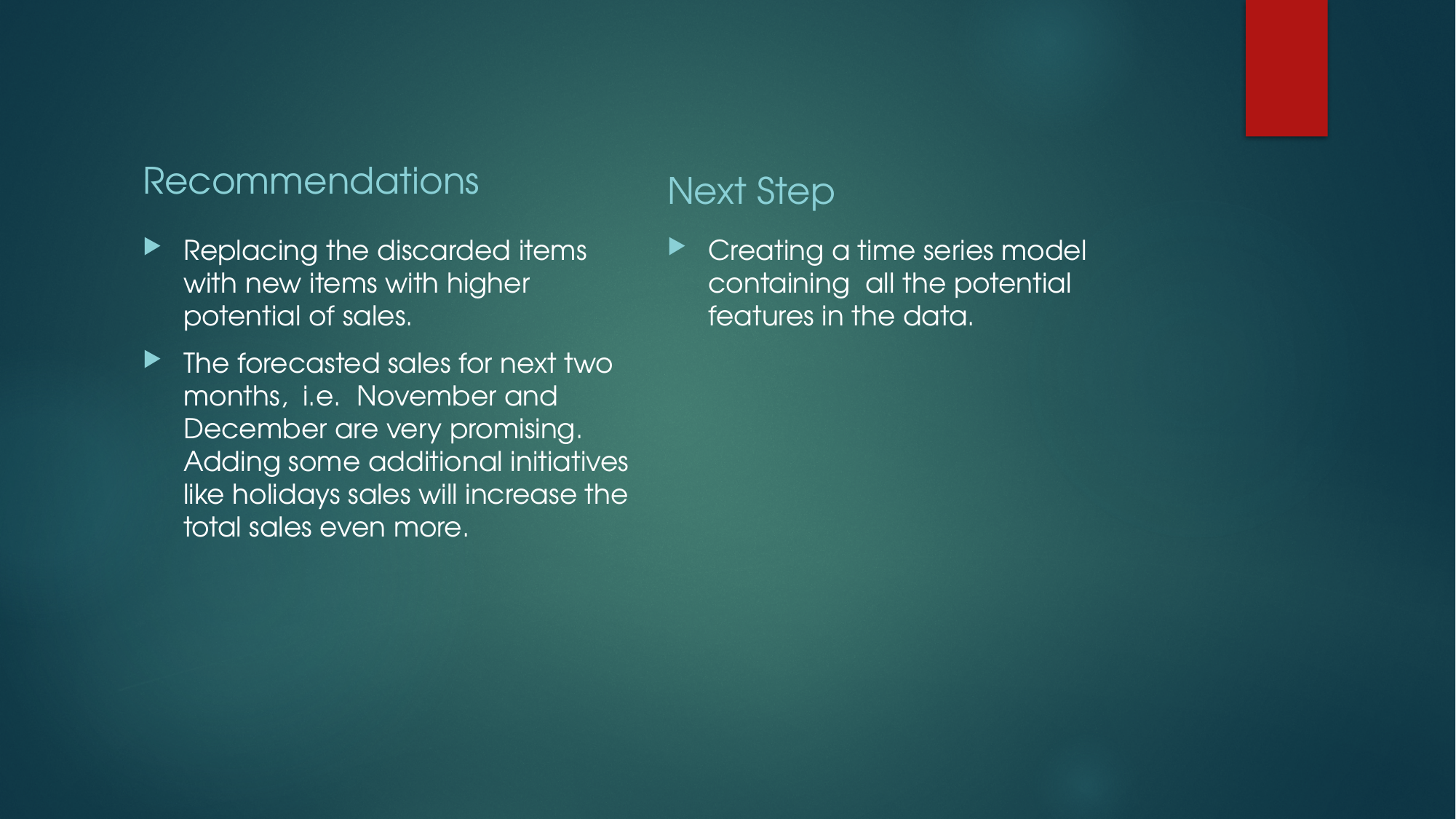

Recommendations
Next Step
Replacing the discarded items with new items with higher potential of sales.
The forecasted sales for next two months,  i.e.  November and December are very promising. Adding some additional initiatives like holidays sales will increase the total sales even more.

Creating a time series model containing  all the potential features in the data.